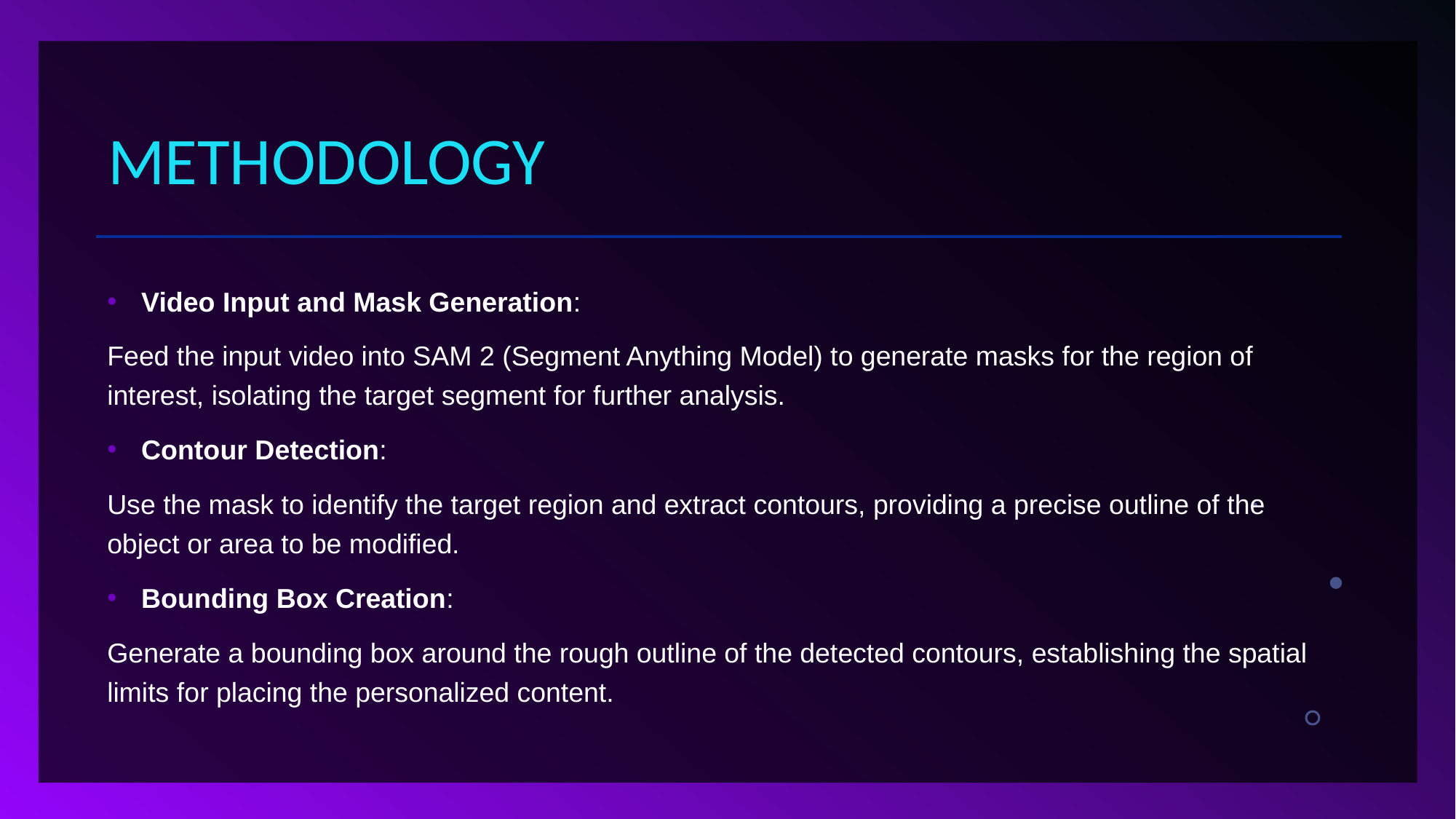

# Methodology
Video Input and Mask Generation:
Feed the input video into SAM 2 (Segment Anything Model) to generate masks for the region of interest, isolating the target segment for further analysis.
Contour Detection:
Use the mask to identify the target region and extract contours, providing a precise outline of the object or area to be modified.
Bounding Box Creation:
Generate a bounding box around the rough outline of the detected contours, establishing the spatial limits for placing the personalized content.